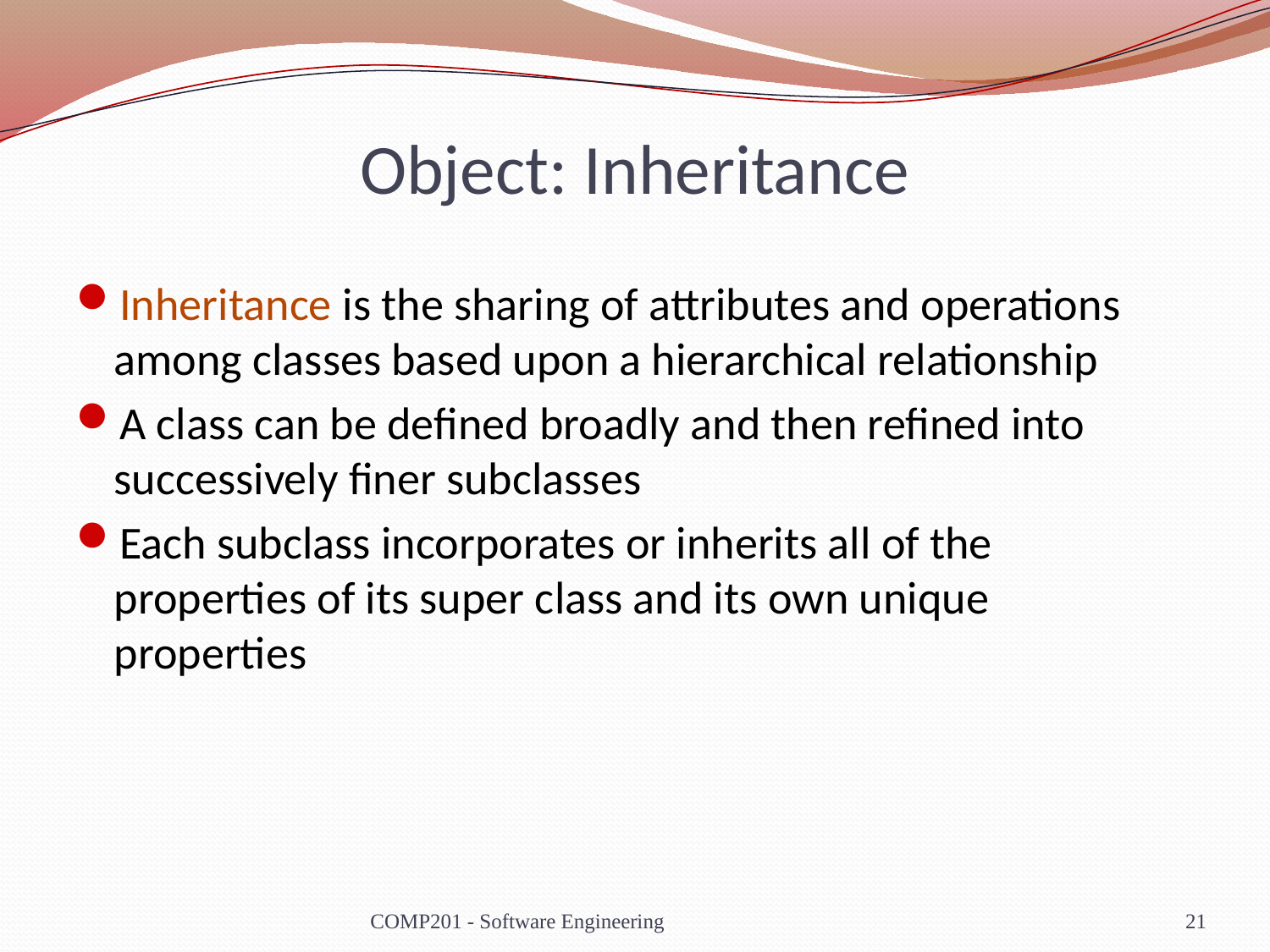

# Object: Inheritance
Inheritance is the sharing of attributes and operations among classes based upon a hierarchical relationship
A class can be defined broadly and then refined into successively finer subclasses
Each subclass incorporates or inherits all of the properties of its super class and its own unique properties
COMP201 - Software Engineering
21